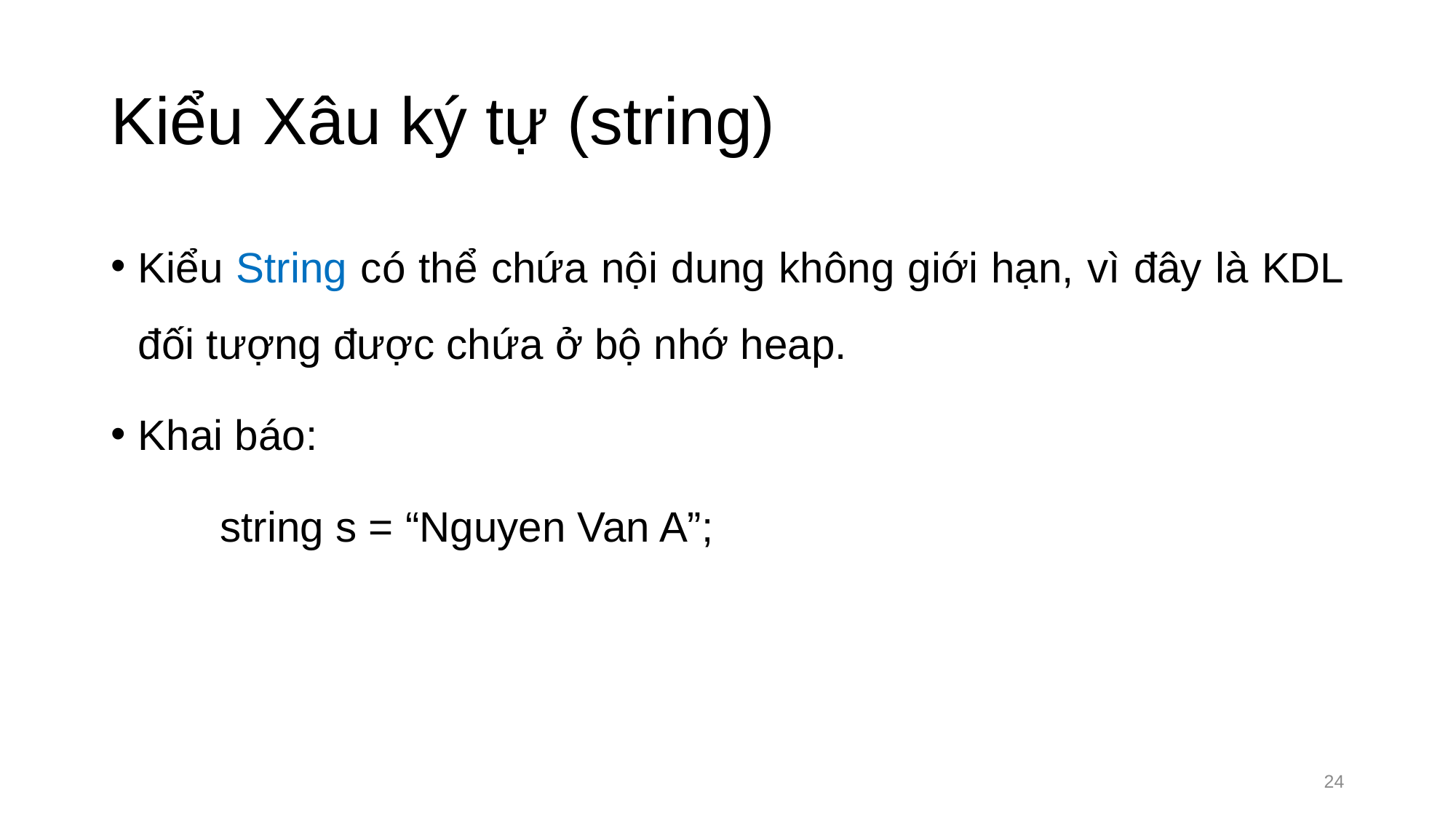

# Kiểu Xâu ký tự (string)
Kiểu String có thể chứa nội dung không giới hạn, vì đây là KDL đối tượng được chứa ở bộ nhớ heap.
Khai báo:
	string s = “Nguyen Van A”;
24